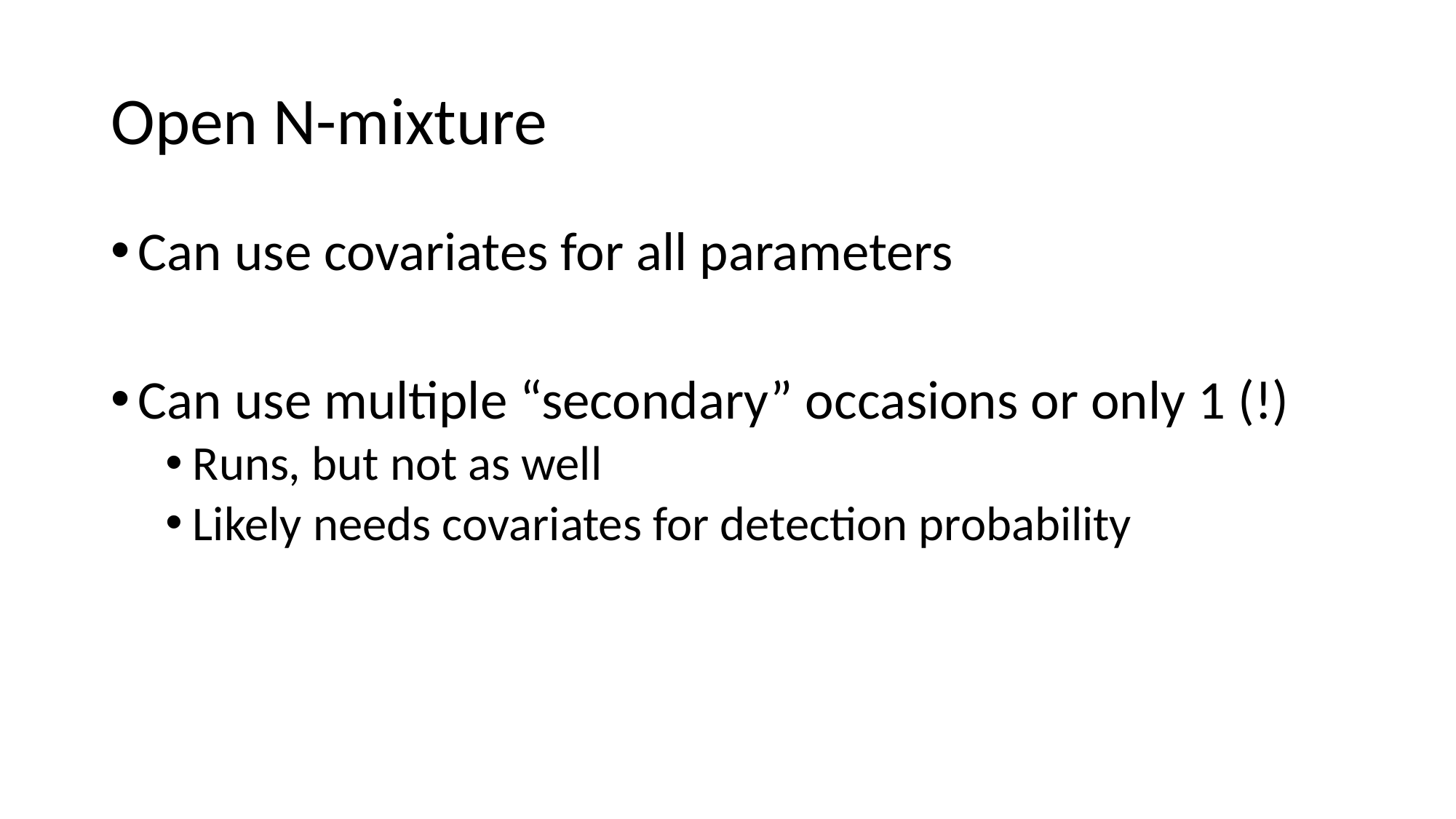

# Open N-mixture
Can use covariates for all parameters

Can use multiple “secondary” occasions or only 1 (!)
Runs, but not as well
Likely needs covariates for detection probability